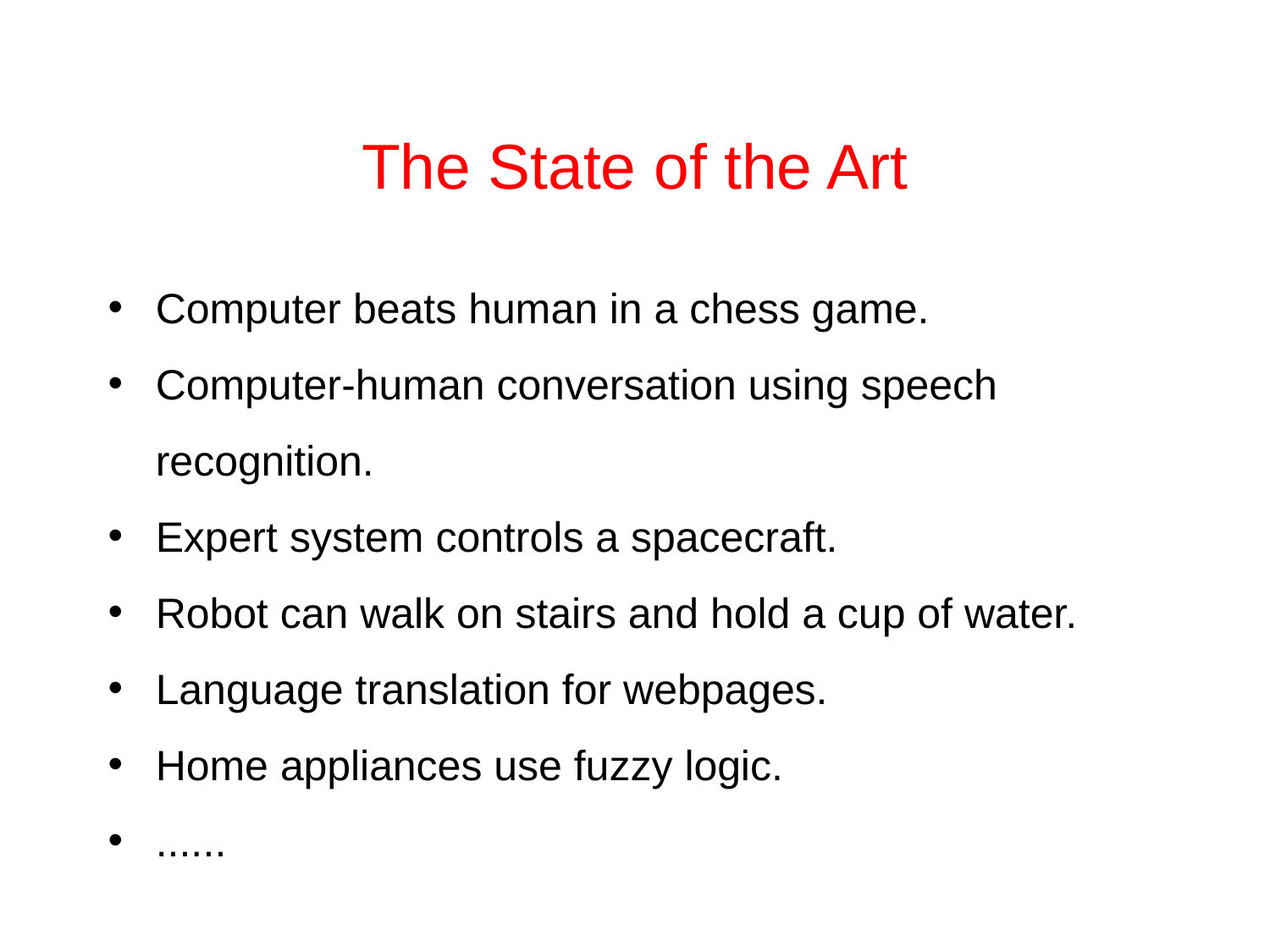

# The State of the Art
Computer beats human in a chess game.
Computer-human conversation using speech recognition.
Expert system controls a spacecraft.
Robot can walk on stairs and hold a cup of water.
Language translation for webpages.
Home appliances use fuzzy logic.
......